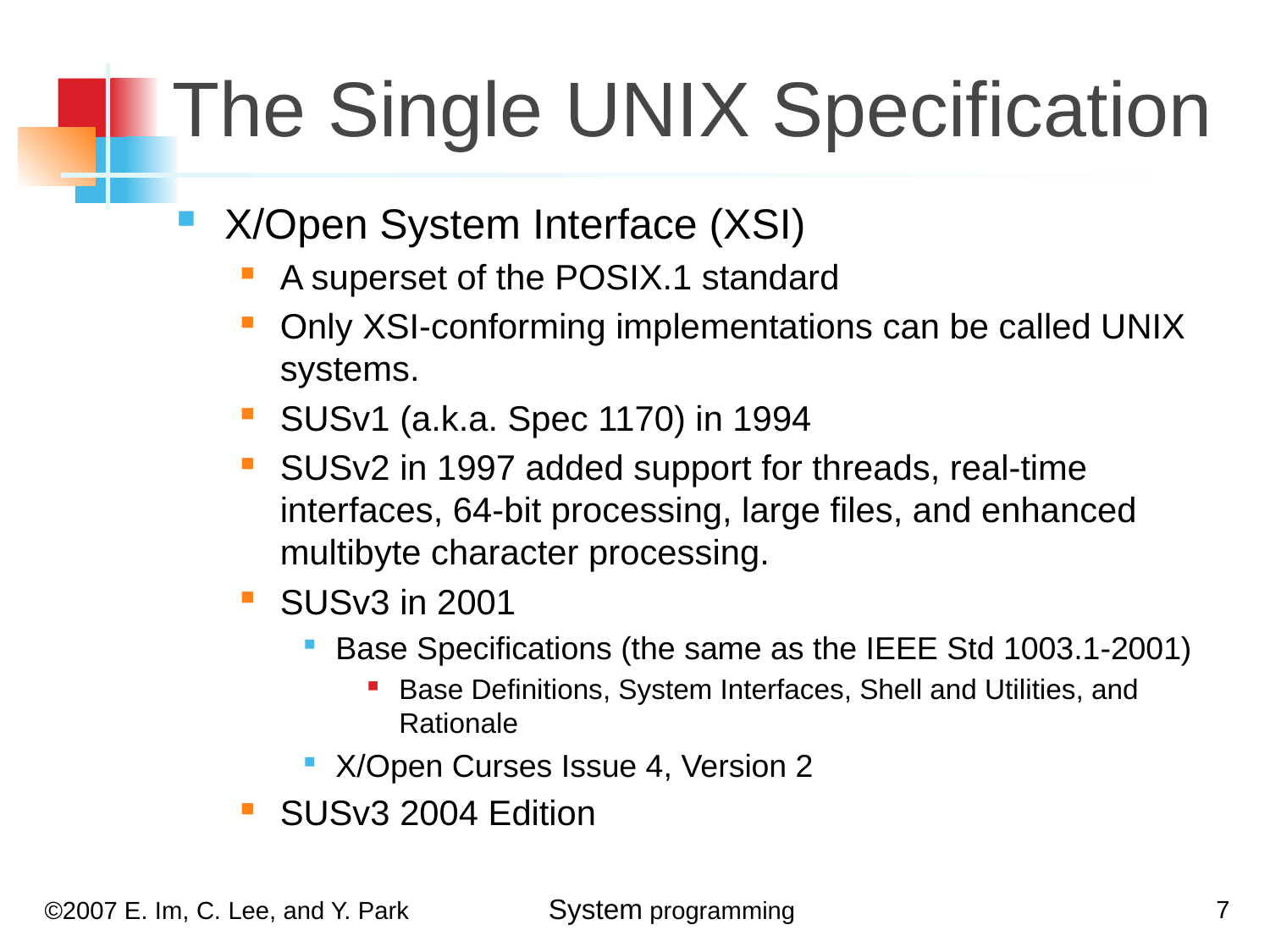

# The Single UNIX Specification
X/Open System Interface (XSI)
A superset of the POSIX.1 standard
Only XSI-conforming implementations can be called UNIX systems.
SUSv1 (a.k.a. Spec 1170) in 1994
SUSv2 in 1997 added support for threads, real-time interfaces, 64-bit processing, large files, and enhanced multibyte character processing.
SUSv3 in 2001
Base Specifications (the same as the IEEE Std 1003.1-2001)
Base Definitions, System Interfaces, Shell and Utilities, and Rationale
X/Open Curses Issue 4, Version 2
SUSv3 2004 Edition
7
©2007 E. Im, C. Lee, and Y. Park